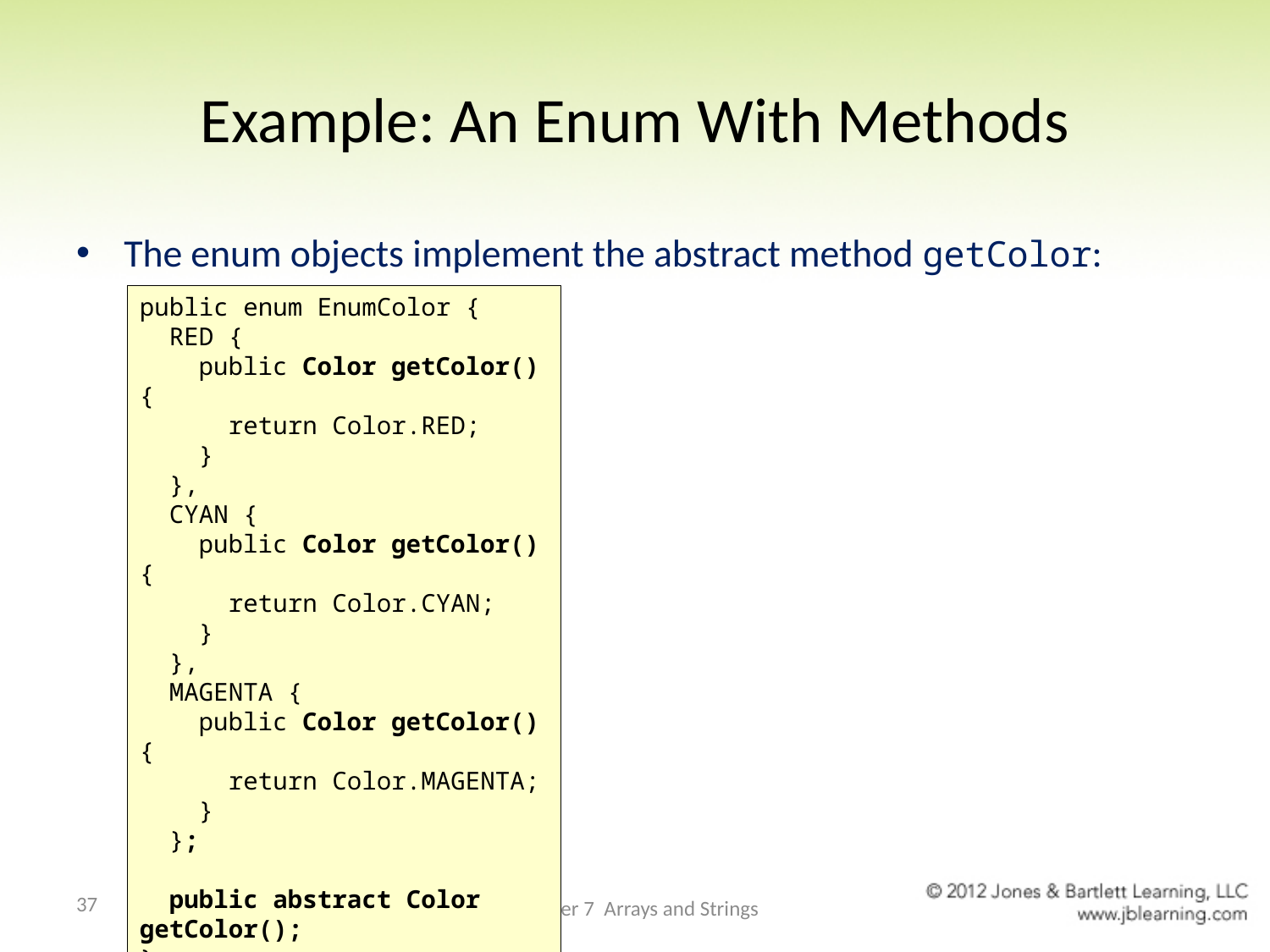

# Example: An Enum With Methods
The enum objects implement the abstract method getColor:

public enum EnumColor {
  RED {
    public Color getColor() {
      return Color.RED;
    }
  },
  CYAN {
    public Color getColor() {
      return Color.CYAN;
    }
  },
  MAGENTA {
    public Color getColor() {
      return Color.MAGENTA;
    }
  };

  public abstract Color getColor();
}
37
Chapter 7  Arrays and Strings